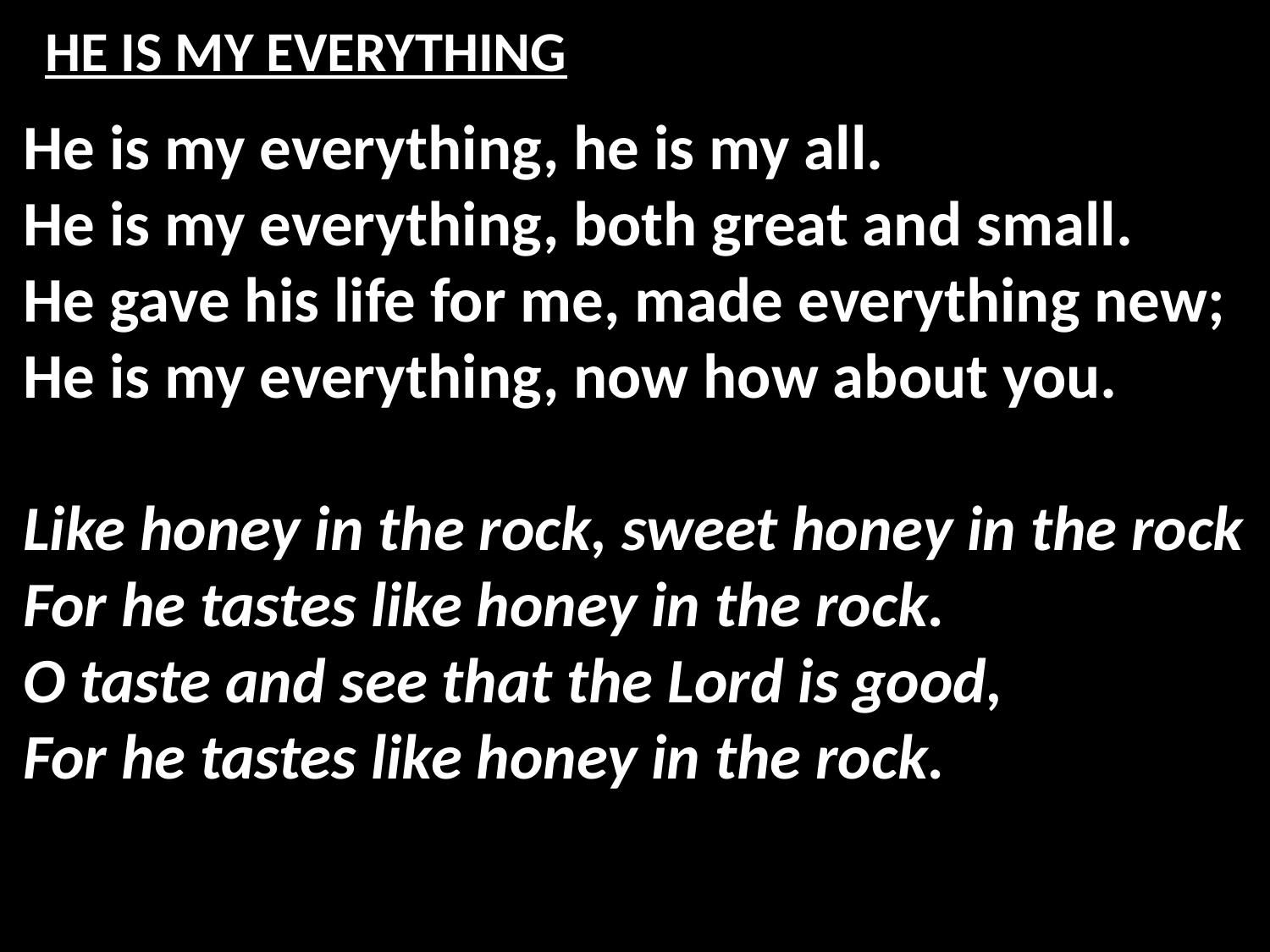

# HE IS MY EVERYTHING
He is my everything, he is my all.
He is my everything, both great and small.
He gave his life for me, made everything new;
He is my everything, now how about you.

Like honey in the rock, sweet honey in the rock
For he tastes like honey in the rock.
O taste and see that the Lord is good,
For he tastes like honey in the rock.